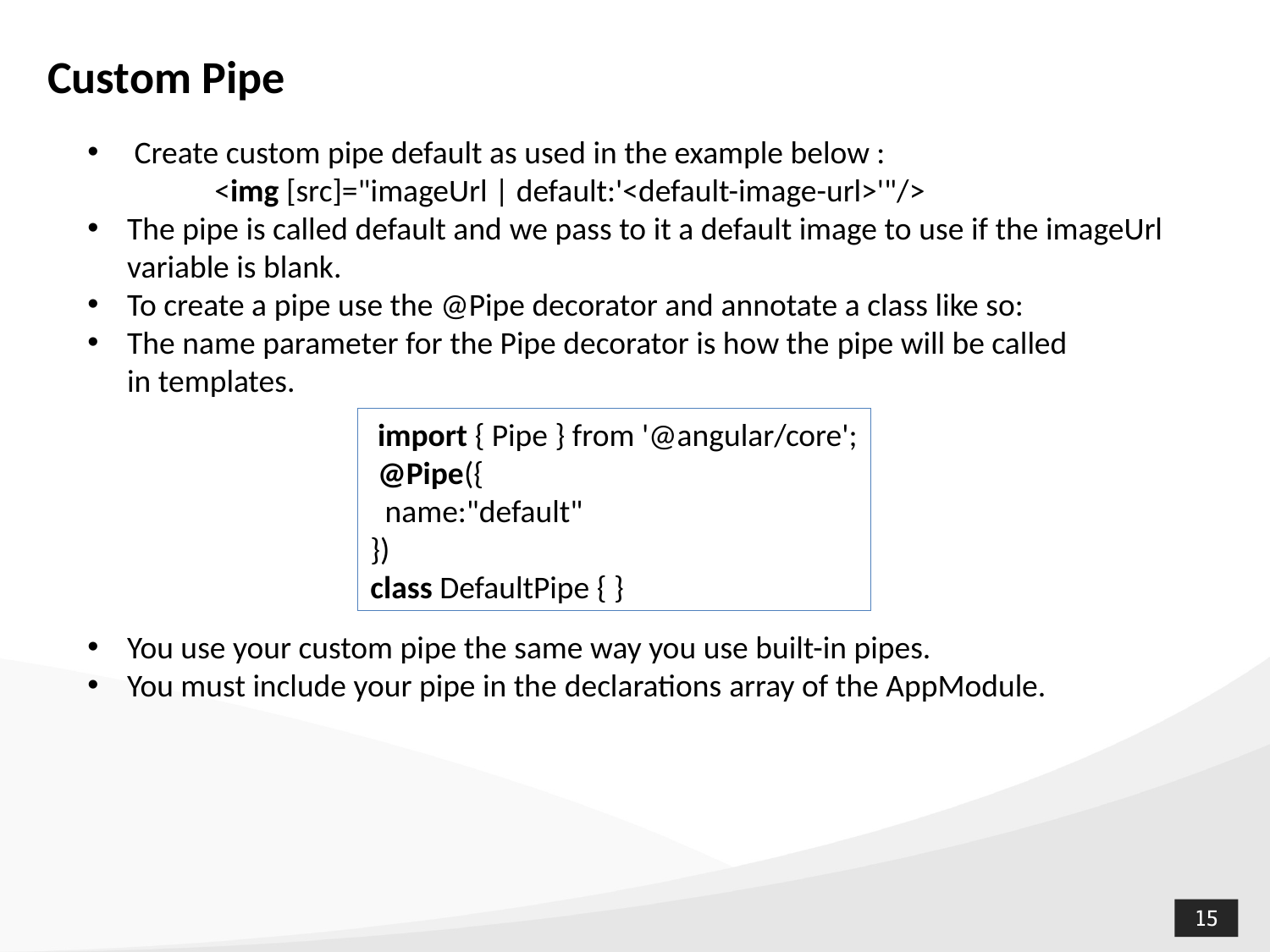

# Custom Pipe
 Create custom pipe default as used in the example below :
	<img [src]="imageUrl | default:'<default-image-url>'"/>
The pipe is called default and we pass to it a default image to use if the imageUrl variable is blank.
To create a pipe use the @Pipe decorator and annotate a class like so:
The name parameter for the Pipe decorator is how the pipe will be called in templates.

You use your custom pipe the same way you use built-in pipes.
You must include your pipe in the declarations array of the AppModule.

 import { Pipe } from '@angular/core';
 @Pipe({
  name:"default"
})
class DefaultPipe { }